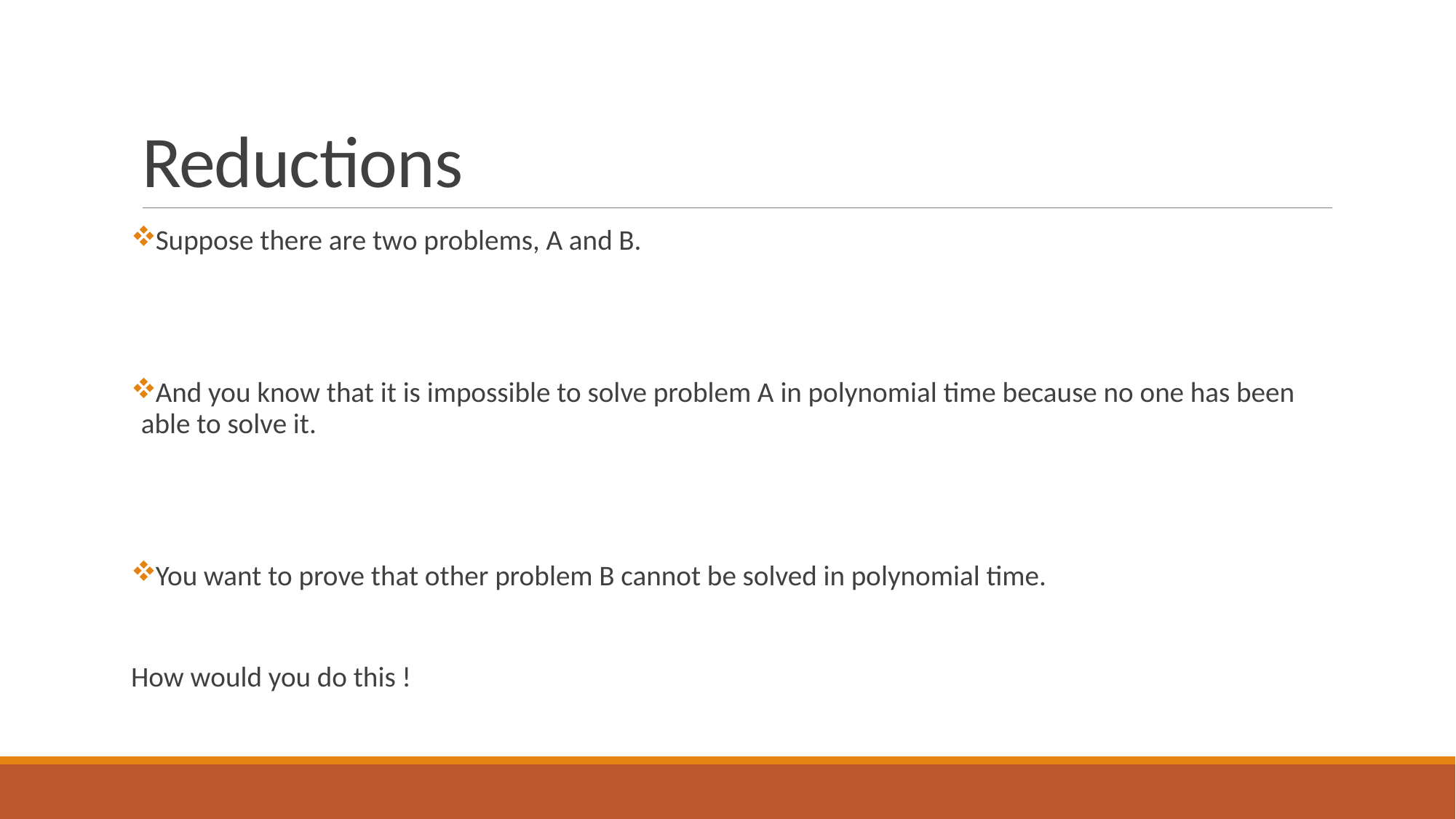

# Reductions
Suppose there are two problems, A and B.

And you know that it is impossible to solve problem A in polynomial time because no one has been able to solve it.

You want to prove that other problem B cannot be solved in polynomial time.

How would you do this !